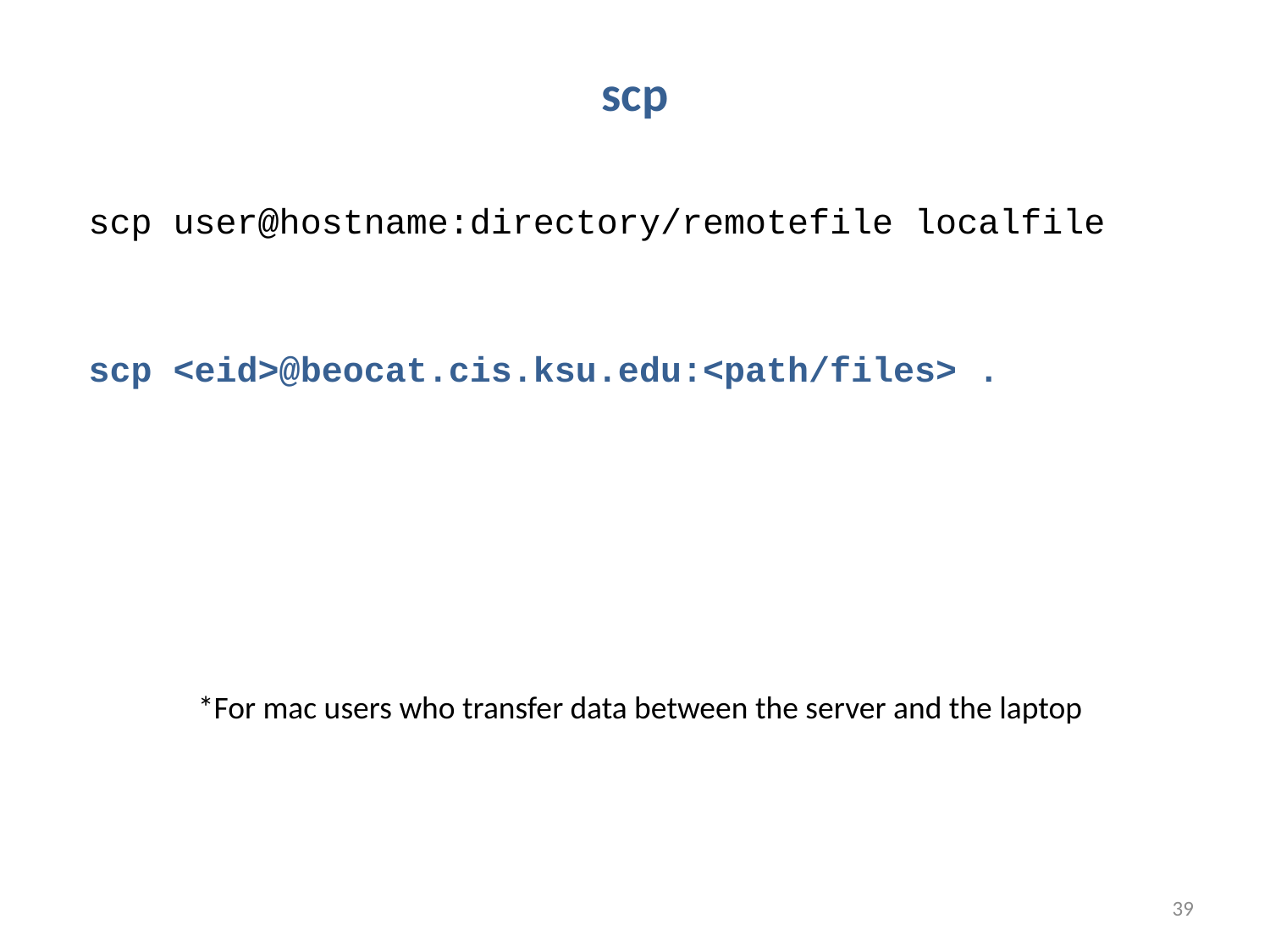

# scp
scp user@hostname:directory/remotefile localfile

scp <eid>@beocat.cis.ksu.edu:<path/files> .
*For mac users who transfer data between the server and the laptop
39